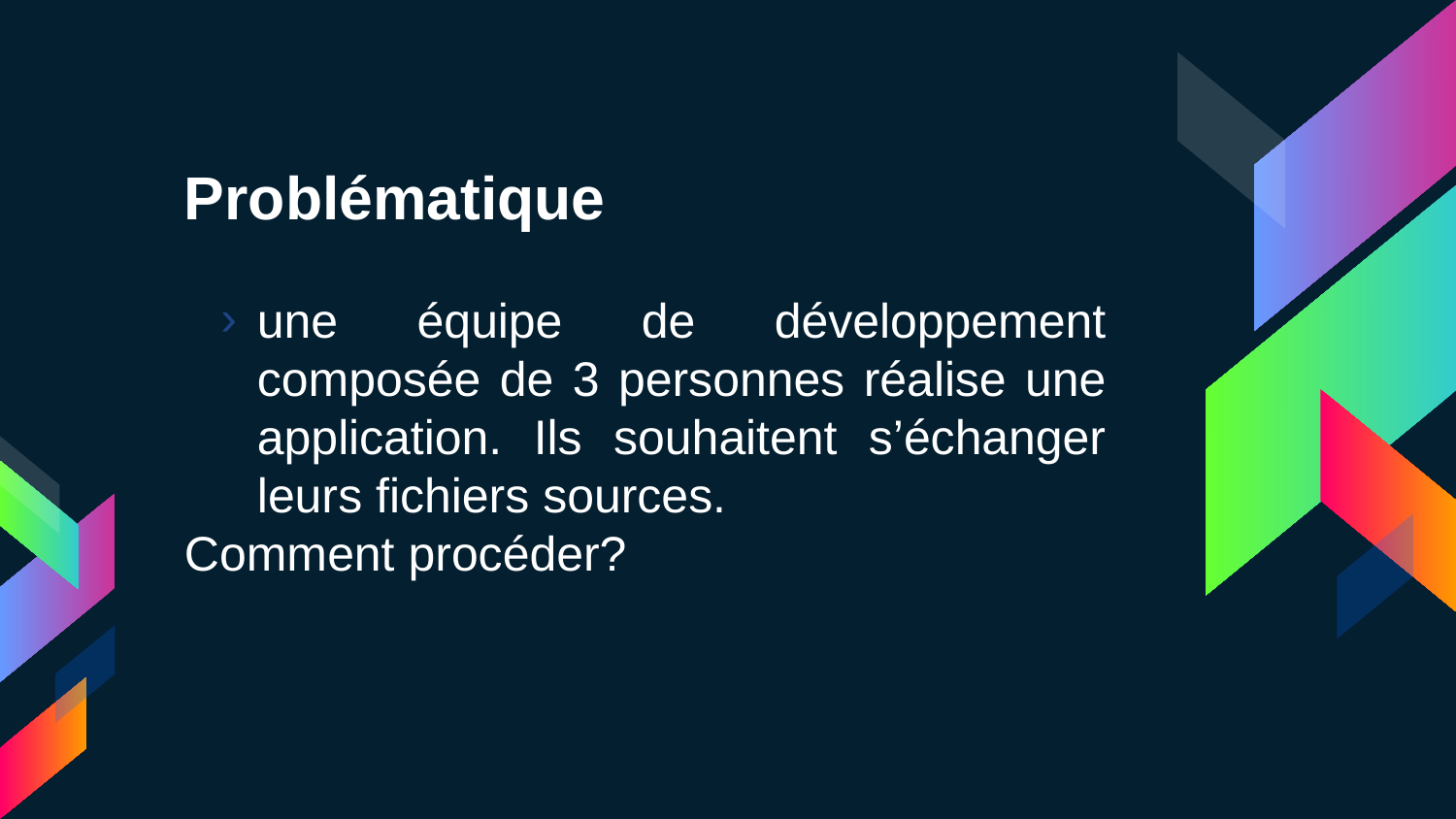

# Problématique
une équipe de développement composée de 3 personnes réalise une application. Ils souhaitent s’échanger leurs fichiers sources.
Comment procéder?